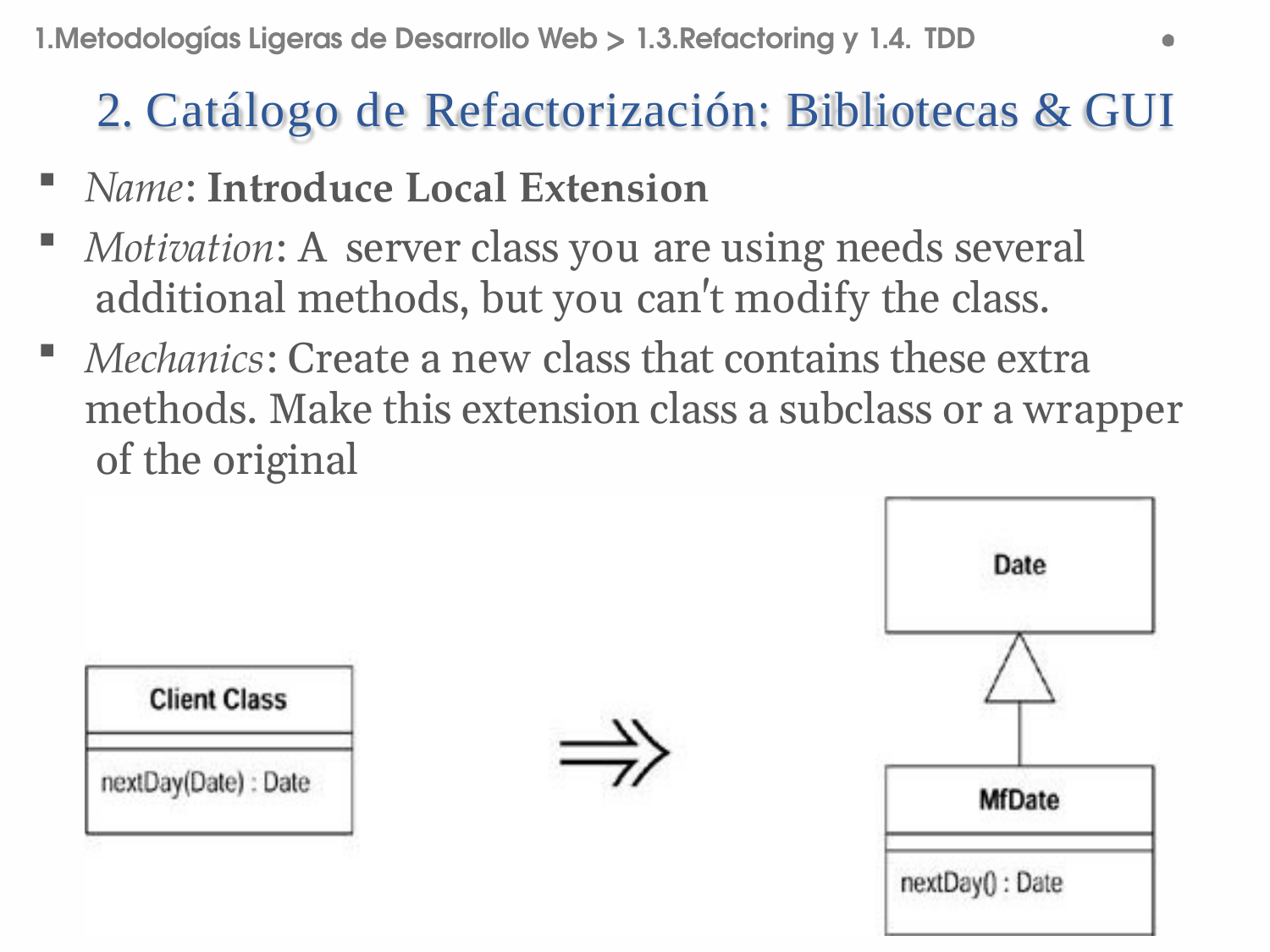

1.Metodologías Ligeras de Desarrollo Web > 1.3.Refactoring y 1.4. TDD

# 2. Catálogo de Refactorización: Bibliotecas & GUI
Name: Introduce Local Extension
Motivation: A server class you are using needs several  additional methods, but you can't modify the class.
Mechanics: Create a new class that contains these extra  methods. Make this extension class a subclass or a wrapper  of the original